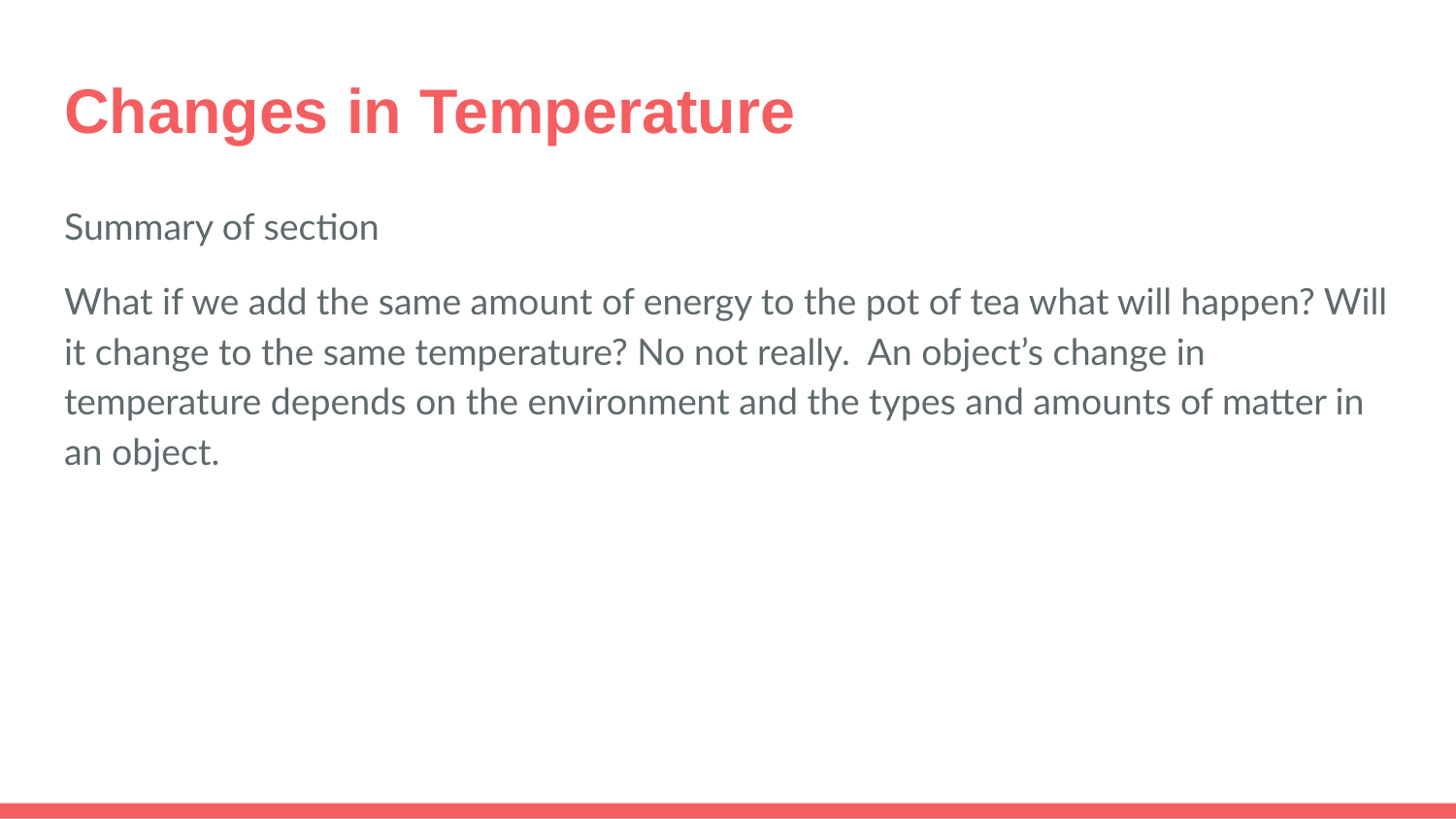

# Changes in Temperature
Summary of section
What if we add the same amount of energy to the pot of tea what will happen? Will it change to the same temperature? No not really.  An object’s change in temperature depends on the environment and the types and amounts of matter in an object.